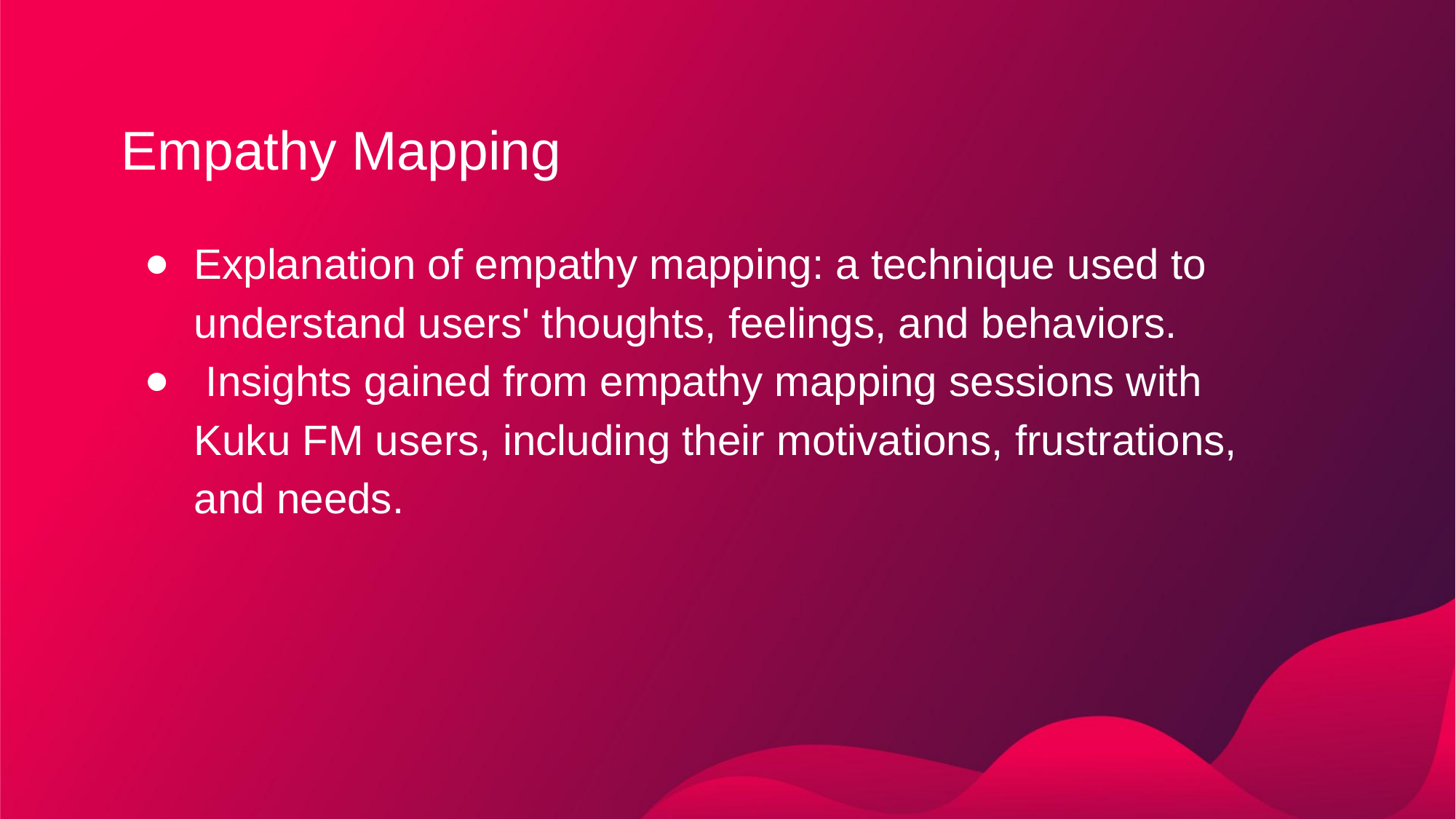

# Empathy Mapping
Explanation of empathy mapping: a technique used to understand users' thoughts, feelings, and behaviors.
 Insights gained from empathy mapping sessions with Kuku FM users, including their motivations, frustrations, and needs.